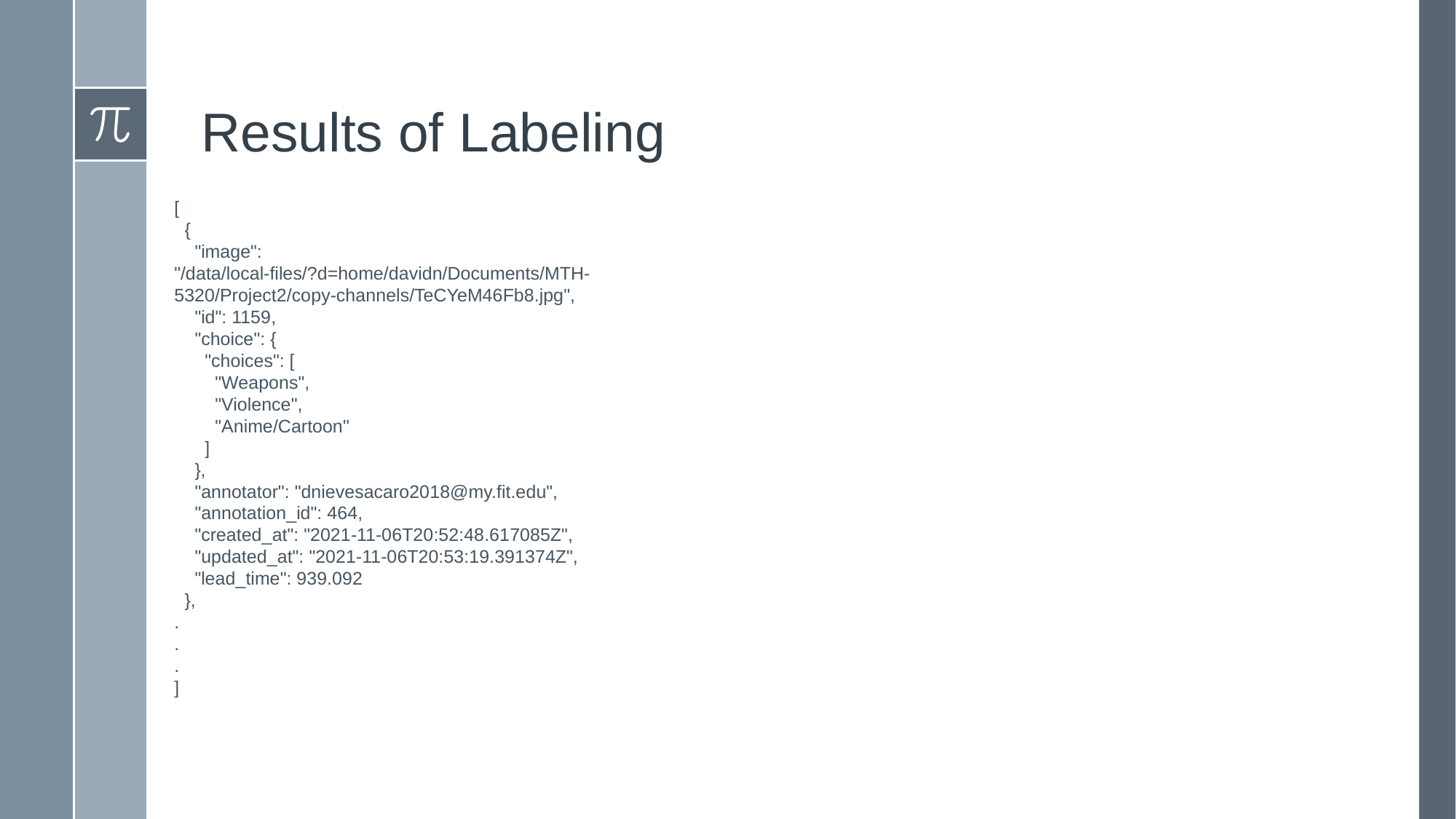

# Results of Labeling
[
  {
    "image": "/data/local-files/?d=home/davidn/Documents/MTH-5320/Project2/copy-channels/TeCYeM46Fb8.jpg",
    "id": 1159,
    "choice": {
      "choices": [
        "Weapons",
        "Violence",
        "Anime/Cartoon"
      ]
    },
    "annotator": "dnievesacaro2018@my.fit.edu",
    "annotation_id": 464,
    "created_at": "2021-11-06T20:52:48.617085Z",
    "updated_at": "2021-11-06T20:53:19.391374Z",
    "lead_time": 939.092
  },
.
.
.
]